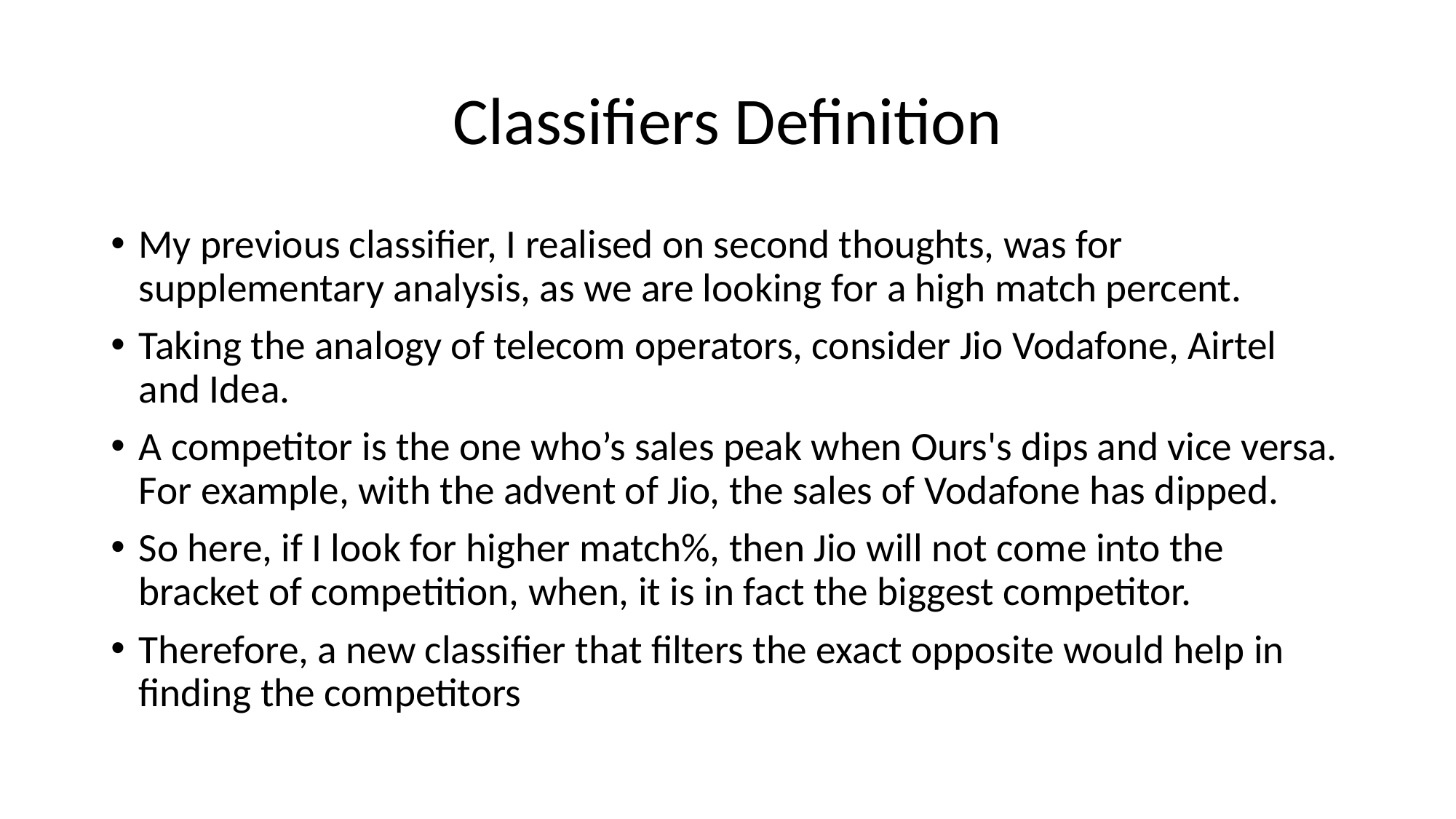

# Classifiers Definition
My previous classifier, I realised on second thoughts, was for supplementary analysis, as we are looking for a high match percent.
Taking the analogy of telecom operators, consider Jio Vodafone, Airtel and Idea.
A competitor is the one who’s sales peak when Ours's dips and vice versa. For example, with the advent of Jio, the sales of Vodafone has dipped.
So here, if I look for higher match%, then Jio will not come into the bracket of competition, when, it is in fact the biggest competitor.
Therefore, a new classifier that filters the exact opposite would help in finding the competitors